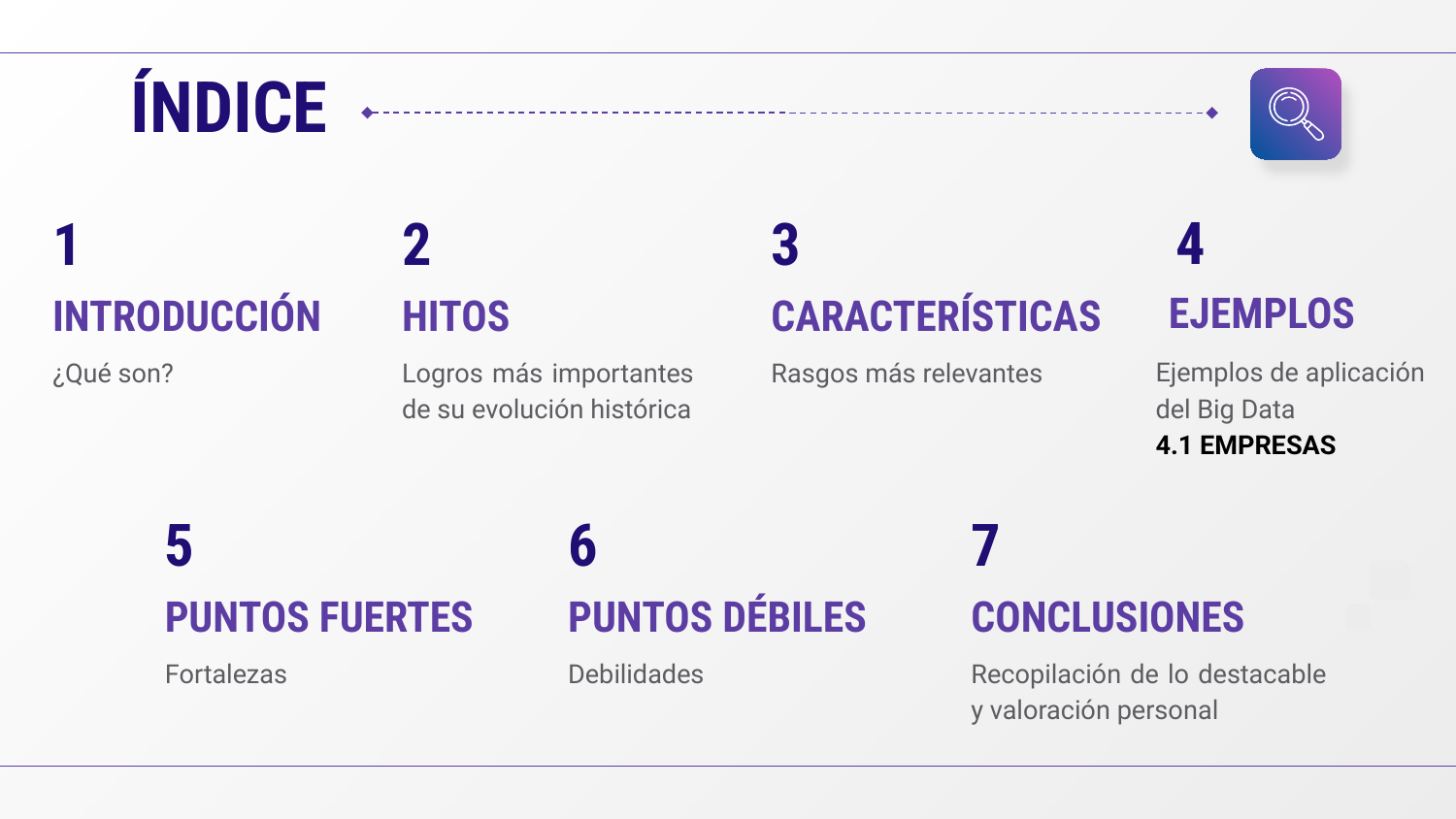

ÍNDICE

4
3
1
2
EJEMPLOS
# INTRODUCCIÓN
HITOS
CARACTERÍSTICAS
Ejemplos de aplicación del Big Data
4.1 EMPRESAS
¿Qué son?
Logros más importantes de su evolución histórica
Rasgos más relevantes
5
6
7

PUNTOS FUERTES
PUNTOS DÉBILES
CONCLUSIONES
Fortalezas
Debilidades
Recopilación de lo destacable y valoración personal